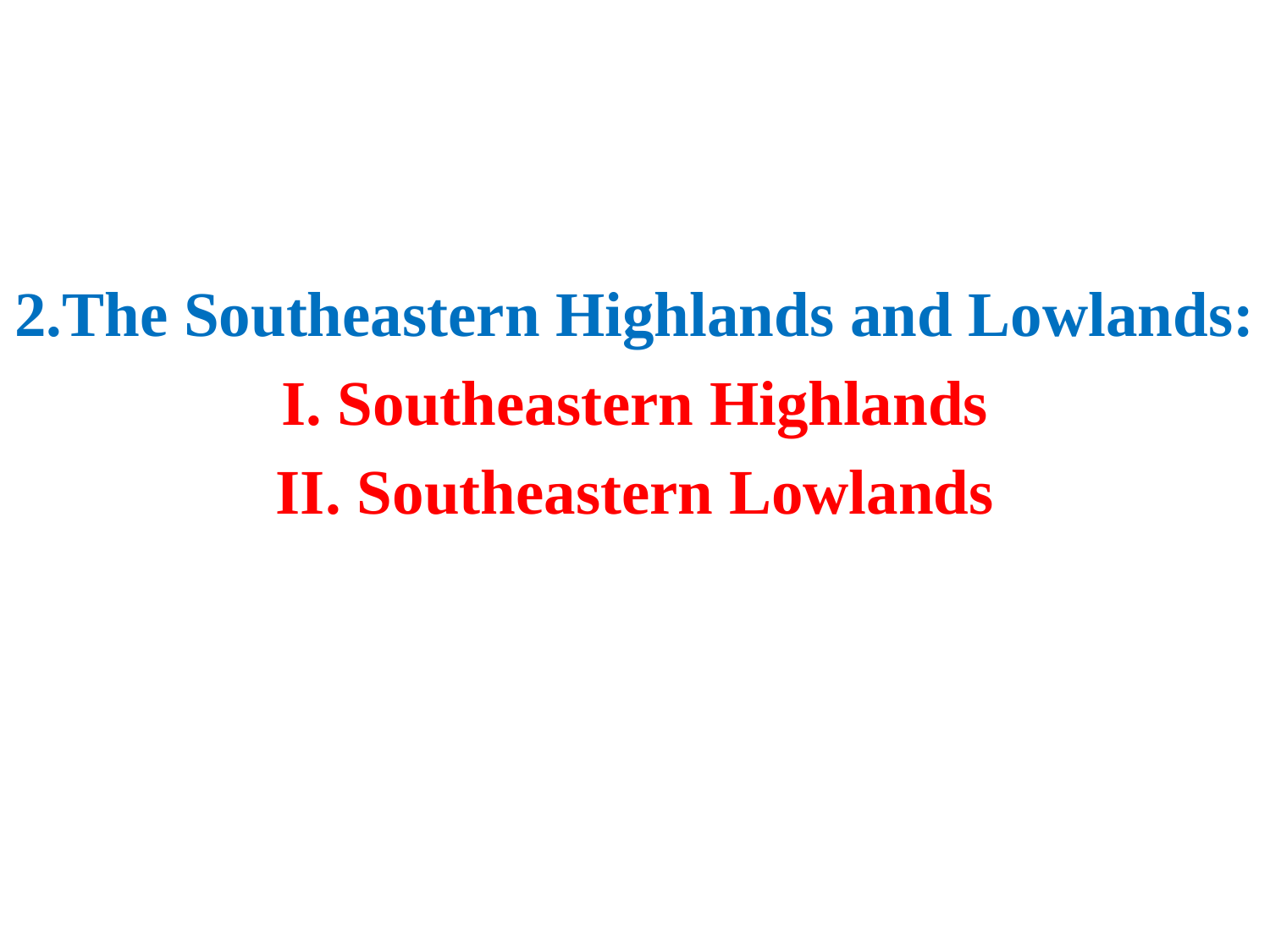

2.The Southeastern Highlands and Lowlands:
I. Southeastern Highlands
II. Southeastern Lowlands